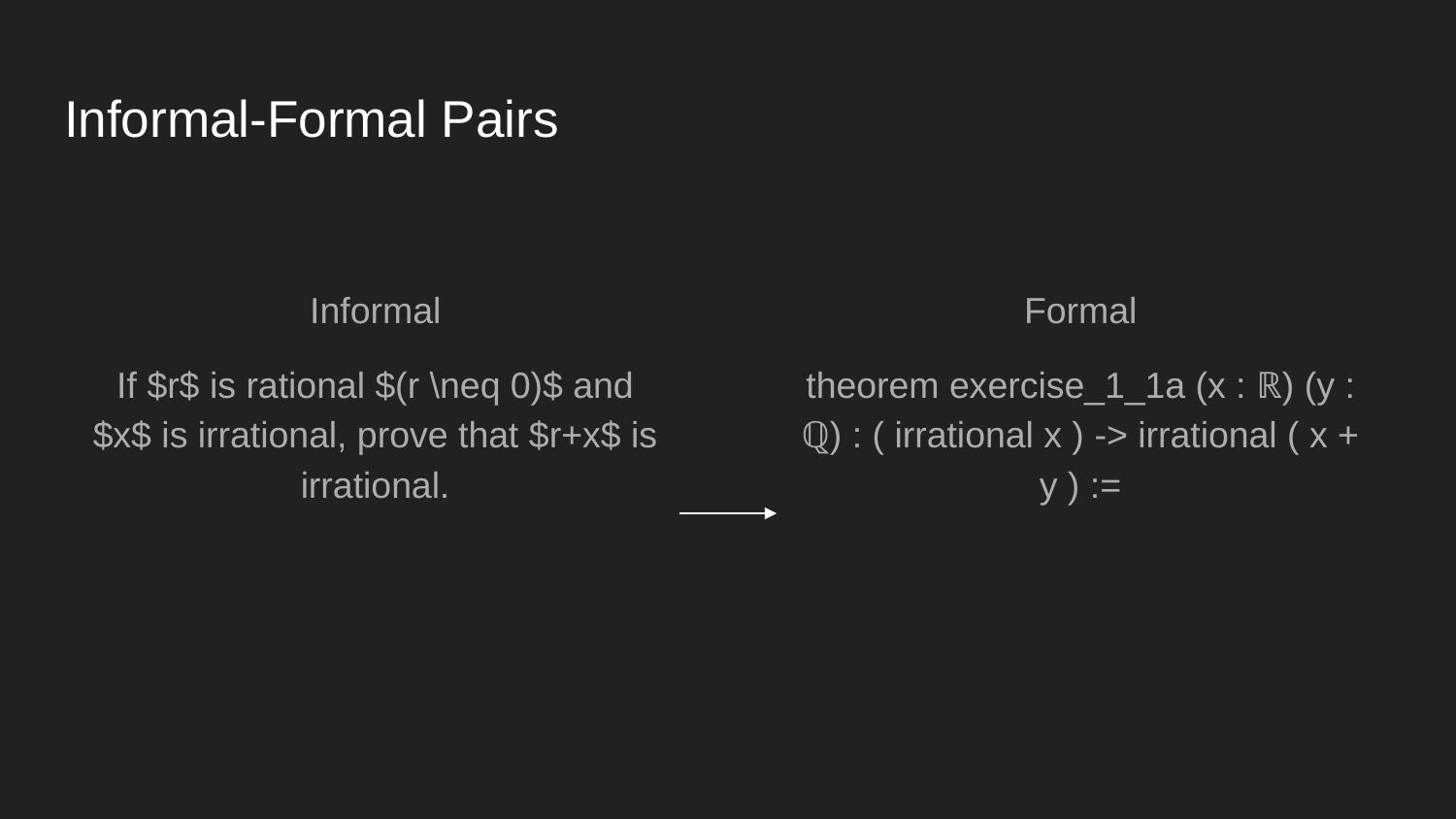

# Informal-Formal Pairs
Informal
If $r$ is rational $(r \neq 0)$ and $x$ is irrational, prove that $r+x$ is irrational.
Formal
theorem exercise_1_1a (x : ℝ) (y : ℚ) : ( irrational x ) -> irrational ( x + y ) :=